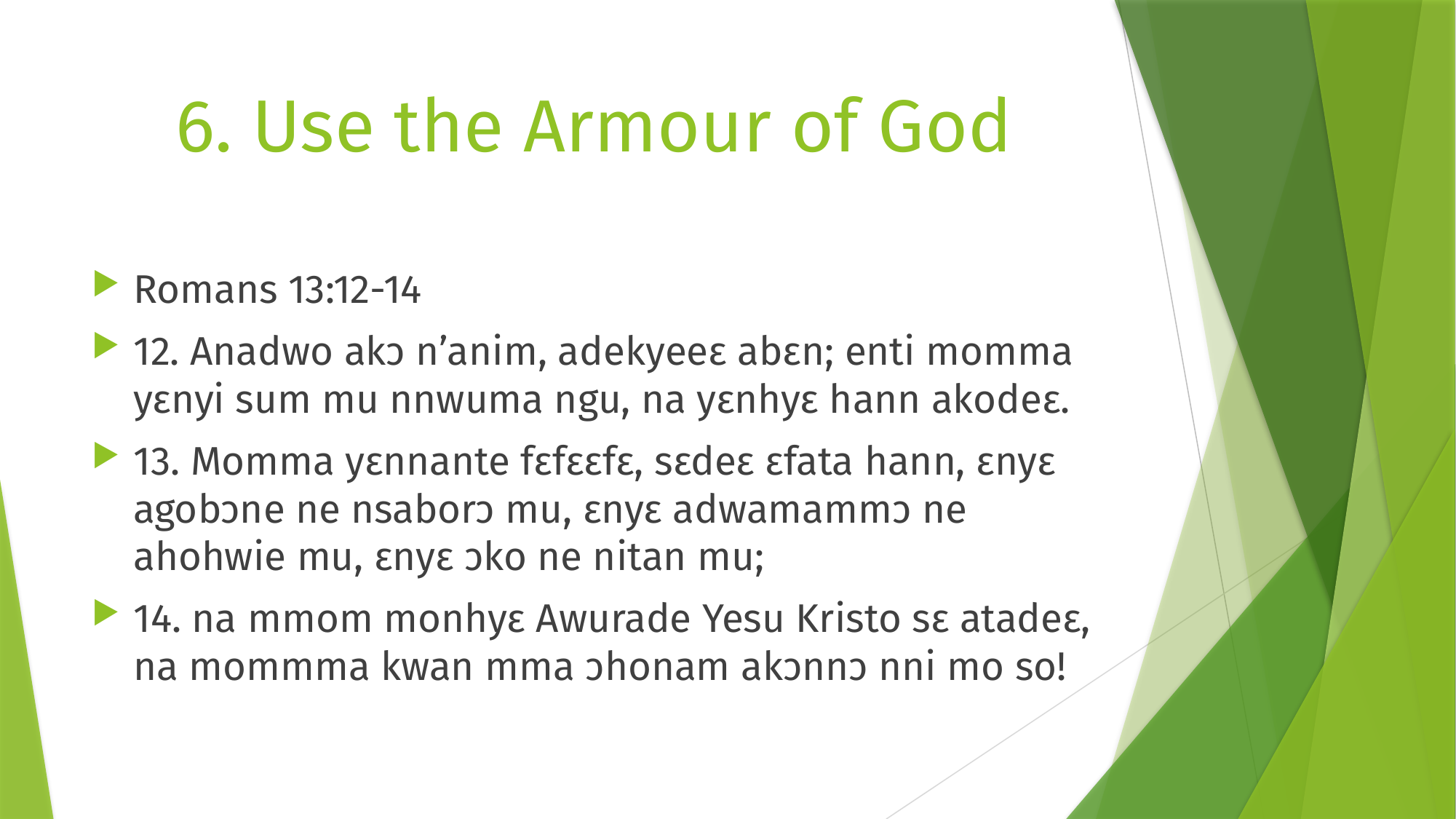

# 6. Use the Armour of God
Romans 13:12-14
12. Anadwo akɔ n’anim, adekyeeɛ abɛn; enti momma yɛnyi sum mu nnwuma ngu, na yɛnhyɛ hann akodeɛ.
13. Momma yɛnnante fɛfɛɛfɛ, sɛdeɛ ɛfata hann, ɛnyɛ agobɔne ne nsaborɔ mu, ɛnyɛ adwamammɔ ne ahohwie mu, ɛnyɛ ɔko ne nitan mu;
14. na mmom monhyɛ Awurade Yesu Kristo sɛ atadeɛ, na mommma kwan mma ɔhonam akɔnnɔ nni mo so!